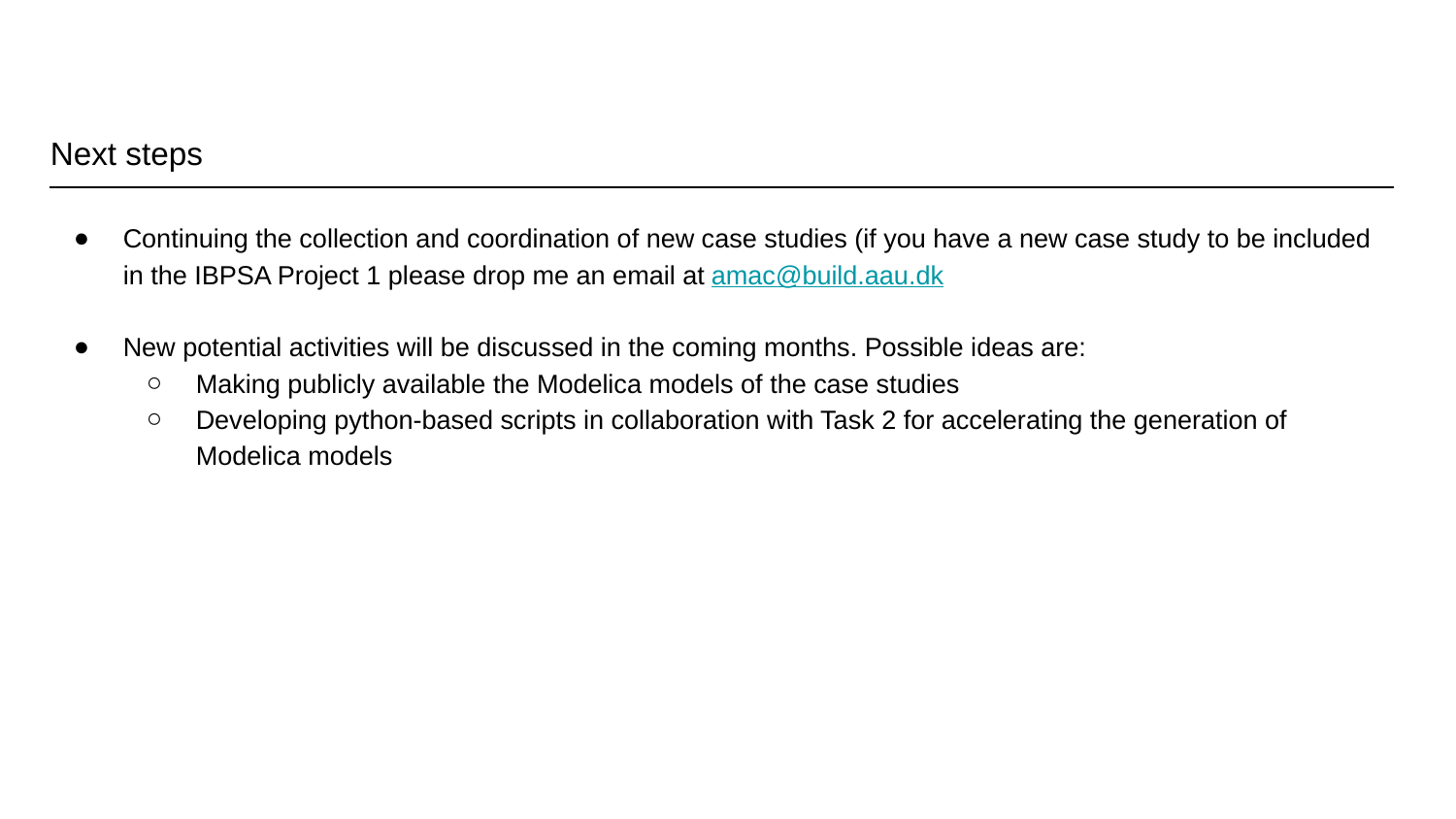

Next steps
Continuing the collection and coordination of new case studies (if you have a new case study to be included in the IBPSA Project 1 please drop me an email at amac@build.aau.dk

New potential activities will be discussed in the coming months. Possible ideas are:
Making publicly available the Modelica models of the case studies
Developing python-based scripts in collaboration with Task 2 for accelerating the generation of Modelica models